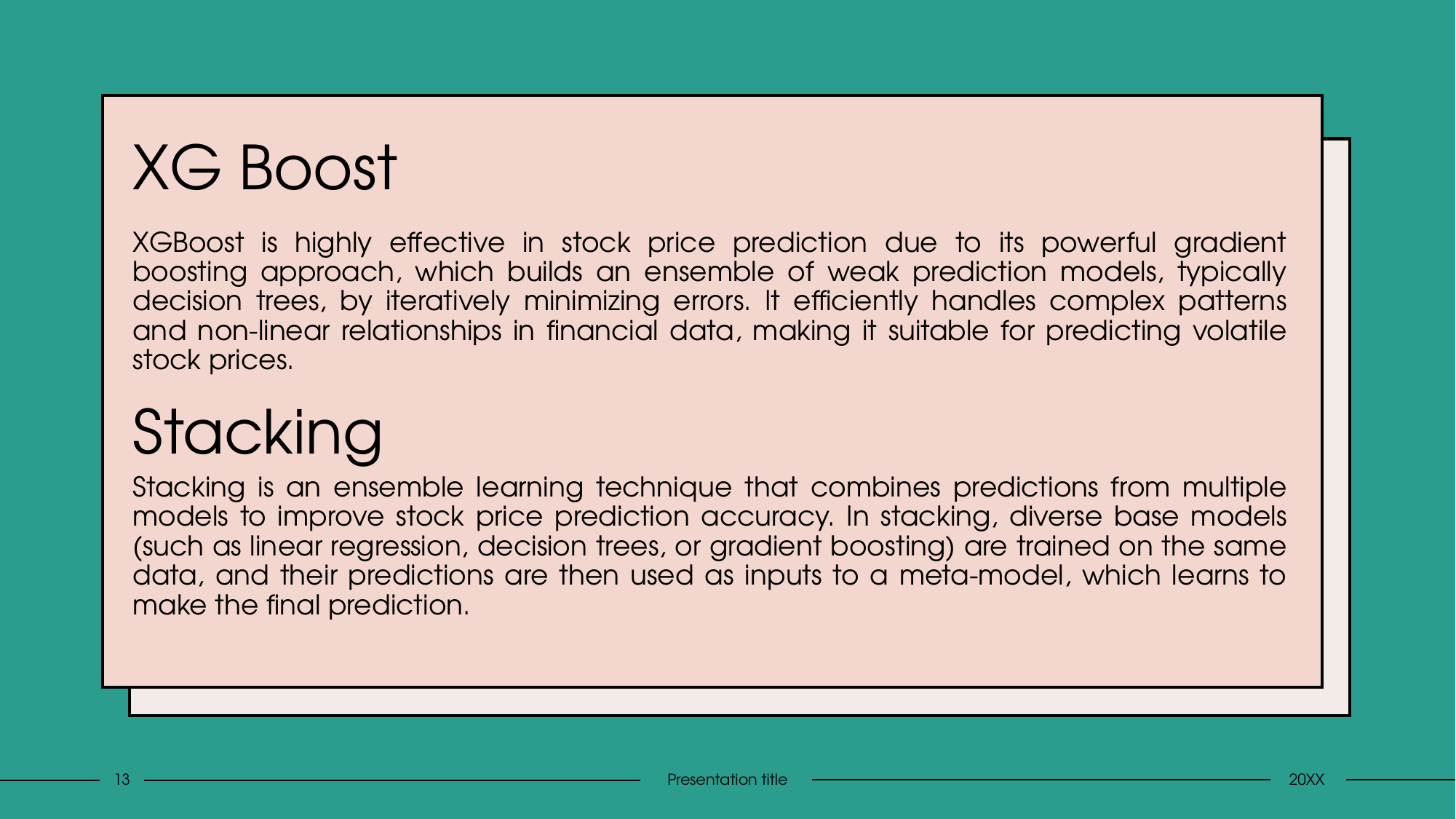

# XG Boost
XGBoost is highly effective in stock price prediction due to its powerful gradient boosting approach, which builds an ensemble of weak prediction models, typically decision trees, by iteratively minimizing errors. It efficiently handles complex patterns and non-linear relationships in financial data, making it suitable for predicting volatile stock prices.
Stacking
Stacking is an ensemble learning technique that combines predictions from multiple models to improve stock price prediction accuracy. In stacking, diverse base models (such as linear regression, decision trees, or gradient boosting) are trained on the same data, and their predictions are then used as inputs to a meta-model, which learns to make the final prediction.
13
Presentation title
20XX